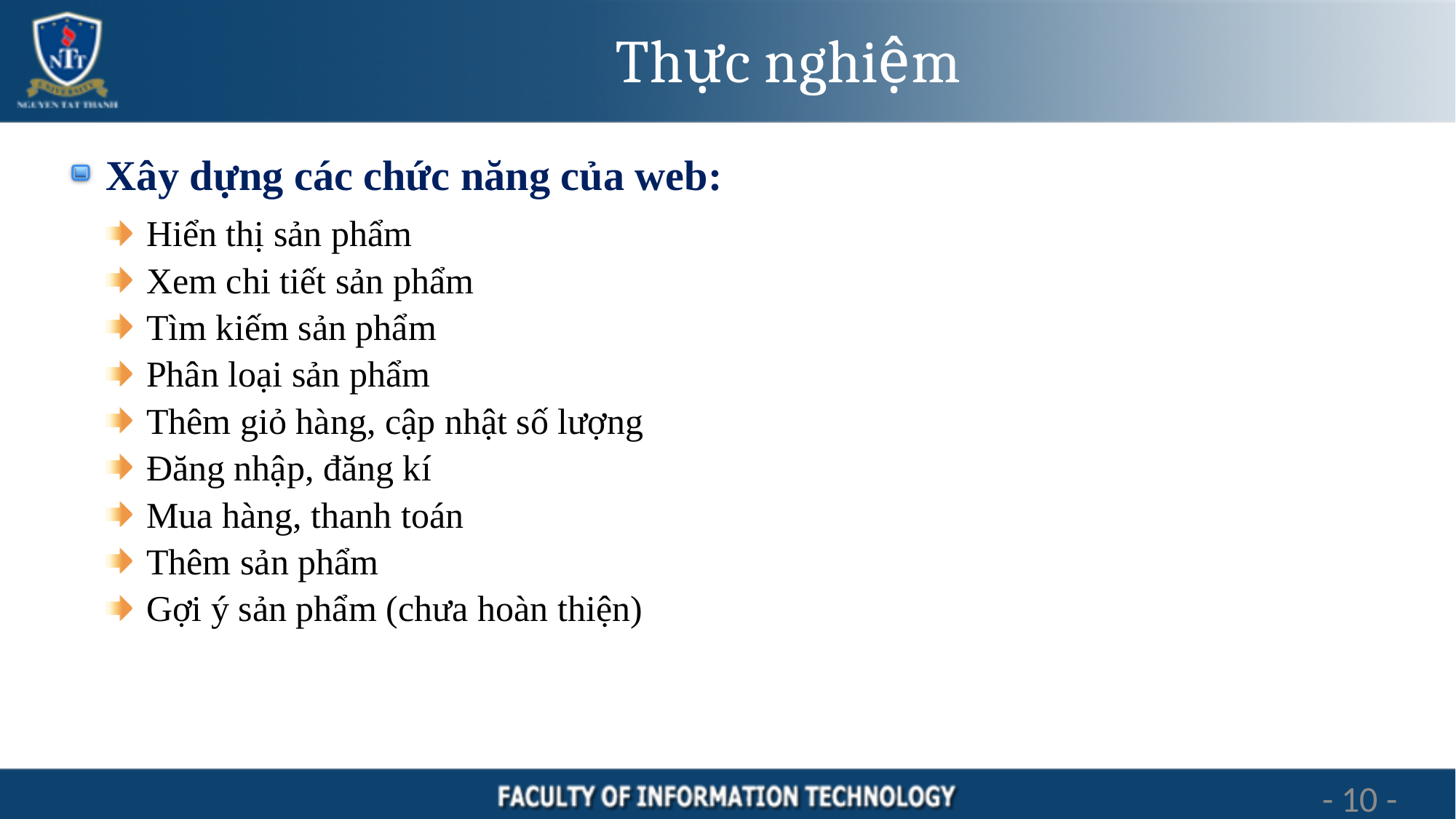

# Thực nghiệm
Xây dựng các chức năng của web:
Hiển thị sản phẩm
Xem chi tiết sản phẩm
Tìm kiếm sản phẩm
Phân loại sản phẩm
Thêm giỏ hàng, cập nhật số lượng
Đăng nhập, đăng kí
Mua hàng, thanh toán
Thêm sản phẩm
Gợi ý sản phẩm (chưa hoàn thiện)
- 10 -